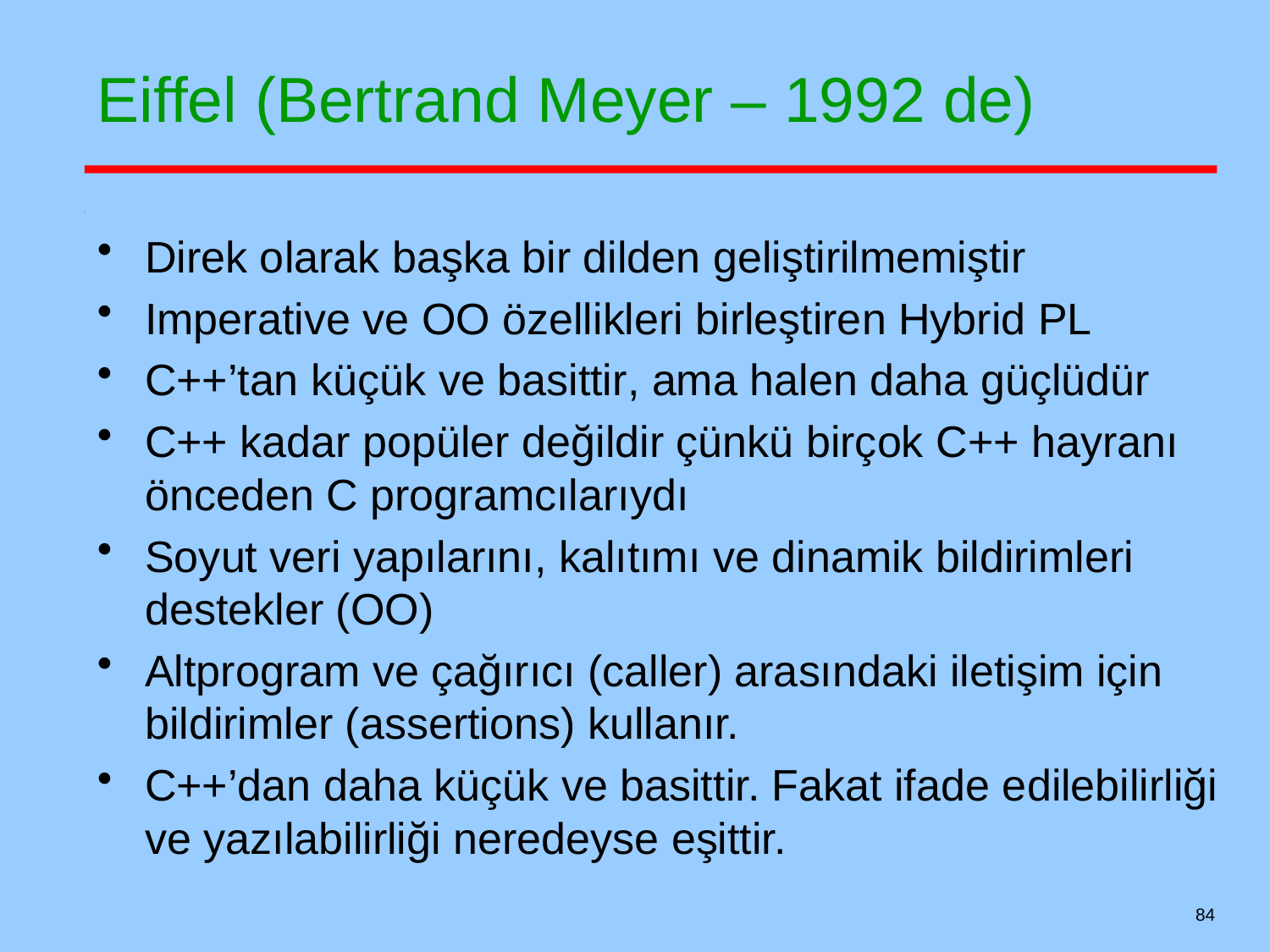

# Eiffel (Bertrand Meyer – 1992 de)
Direk olarak başka bir dilden geliştirilmemiştir
Imperative ve OO özellikleri birleştiren Hybrid PL
C++’tan küçük ve basittir, ama halen daha güçlüdür
C++ kadar popüler değildir çünkü birçok C++ hayranı önceden C programcılarıydı
Soyut veri yapılarını, kalıtımı ve dinamik bildirimleri destekler (OO)
Altprogram ve çağırıcı (caller) arasındaki iletişim için bildirimler (assertions) kullanır.
C++’dan daha küçük ve basittir. Fakat ifade edilebilirliği ve yazılabilirliği neredeyse eşittir.

84